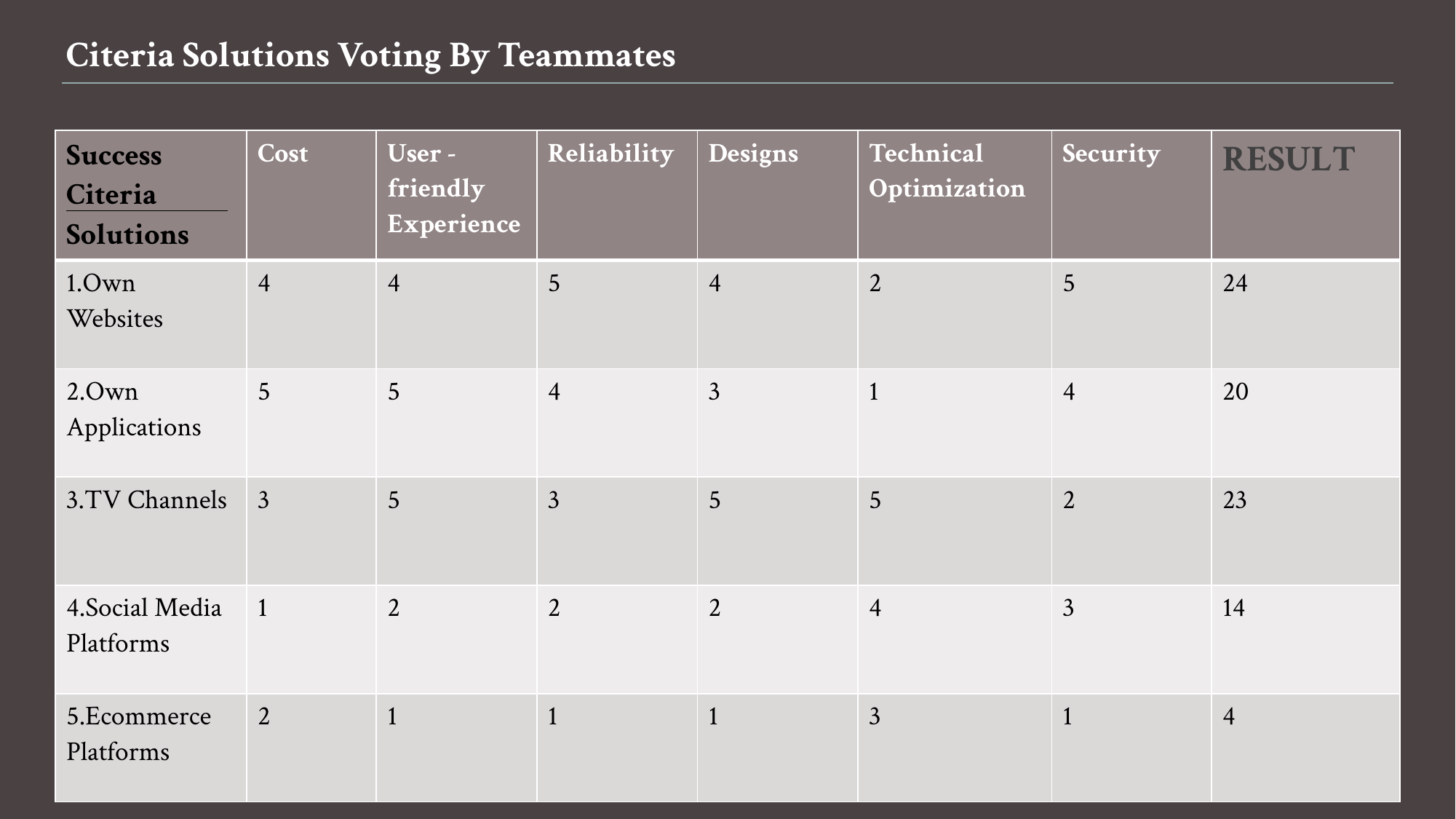

Citeria Solutions Voting By Teammates
| Success Citeria Solutions | Cost | User -friendly Experience | Reliability | Designs | Technical Optimization | Security | RESULT |
| --- | --- | --- | --- | --- | --- | --- | --- |
| 1.Own Websites | 4 | 4 | 5 | 4 | 2 | 5 | 24 |
| 2.Own Applications | 5 | 5 | 4 | 3 | 1 | 4 | 20 |
| 3.TV Channels | 3 | 5 | 3 | 5 | 5 | 2 | 23 |
| 4.Social Media Platforms | 1 | 2 | 2 | 2 | 4 | 3 | 14 |
| 5.Ecommerce Platforms | 2 | 1 | 1 | 1 | 3 | 1 | 4 |